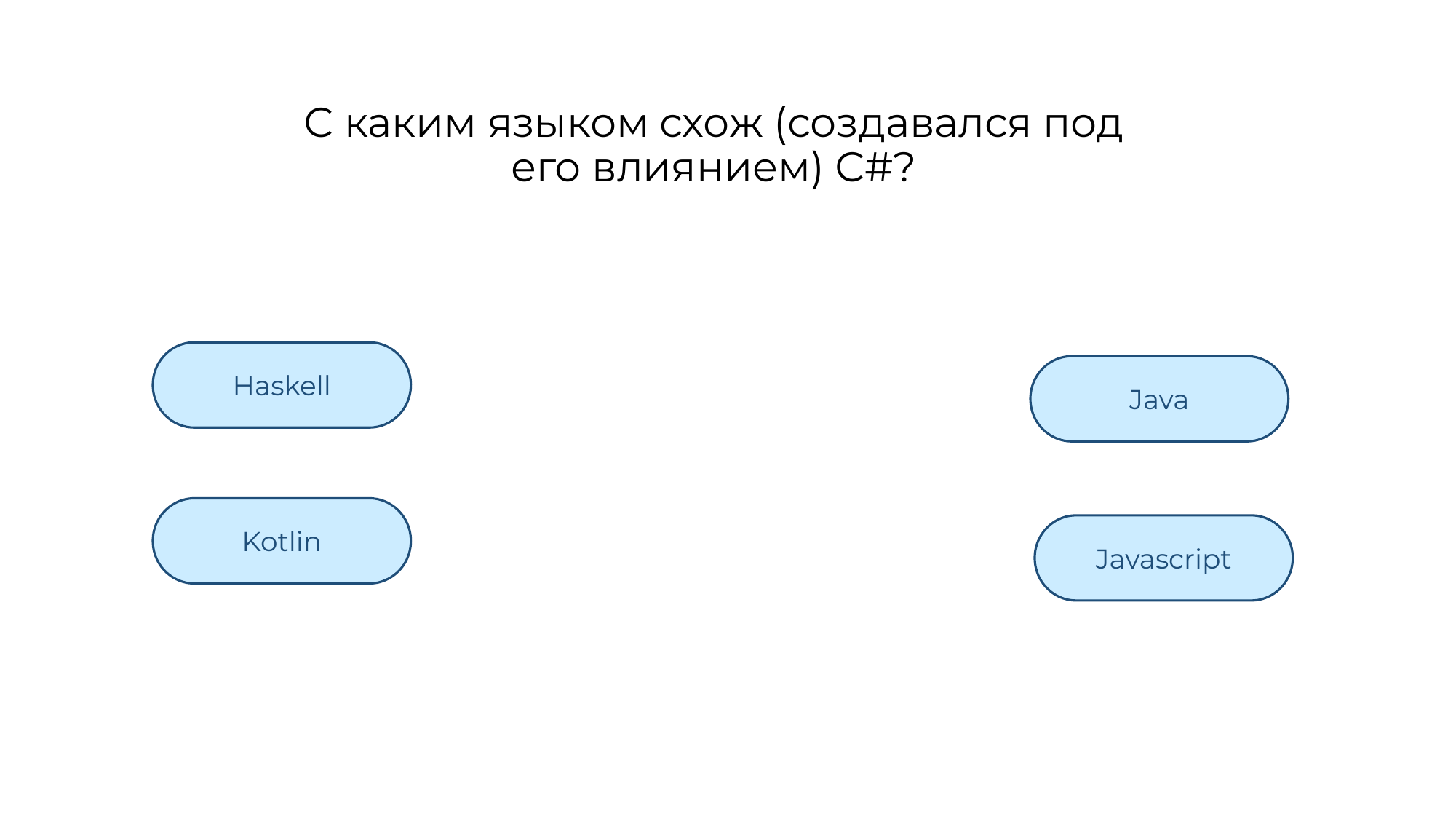

# С каким языком схож (создавался под его влиянием) С#?
Haskell
Java
Kotlin
Javascript